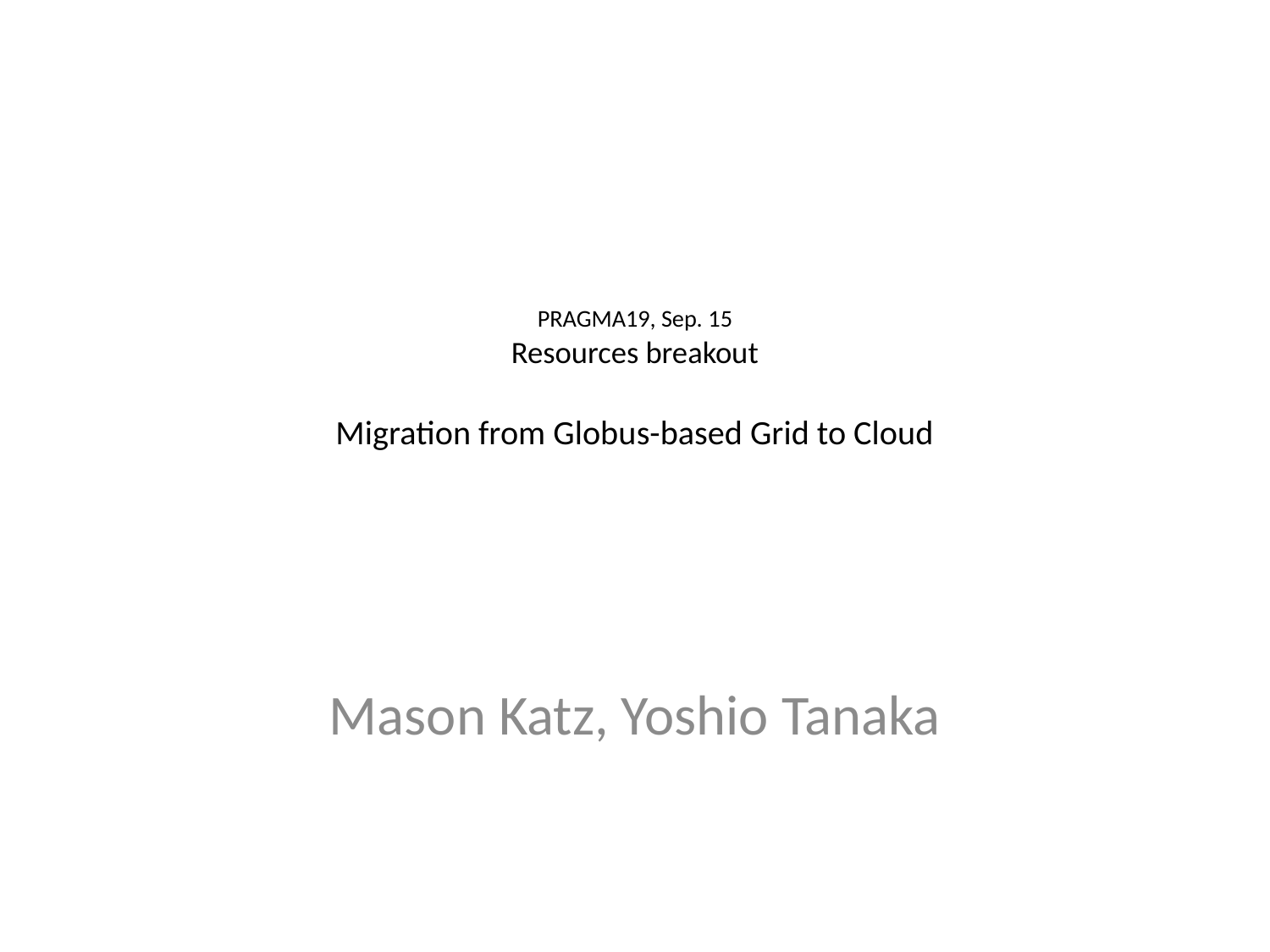

# PRAGMA19, Sep. 15 Resources breakout Migration from Globus-based Grid to Cloud
Mason Katz, Yoshio Tanaka